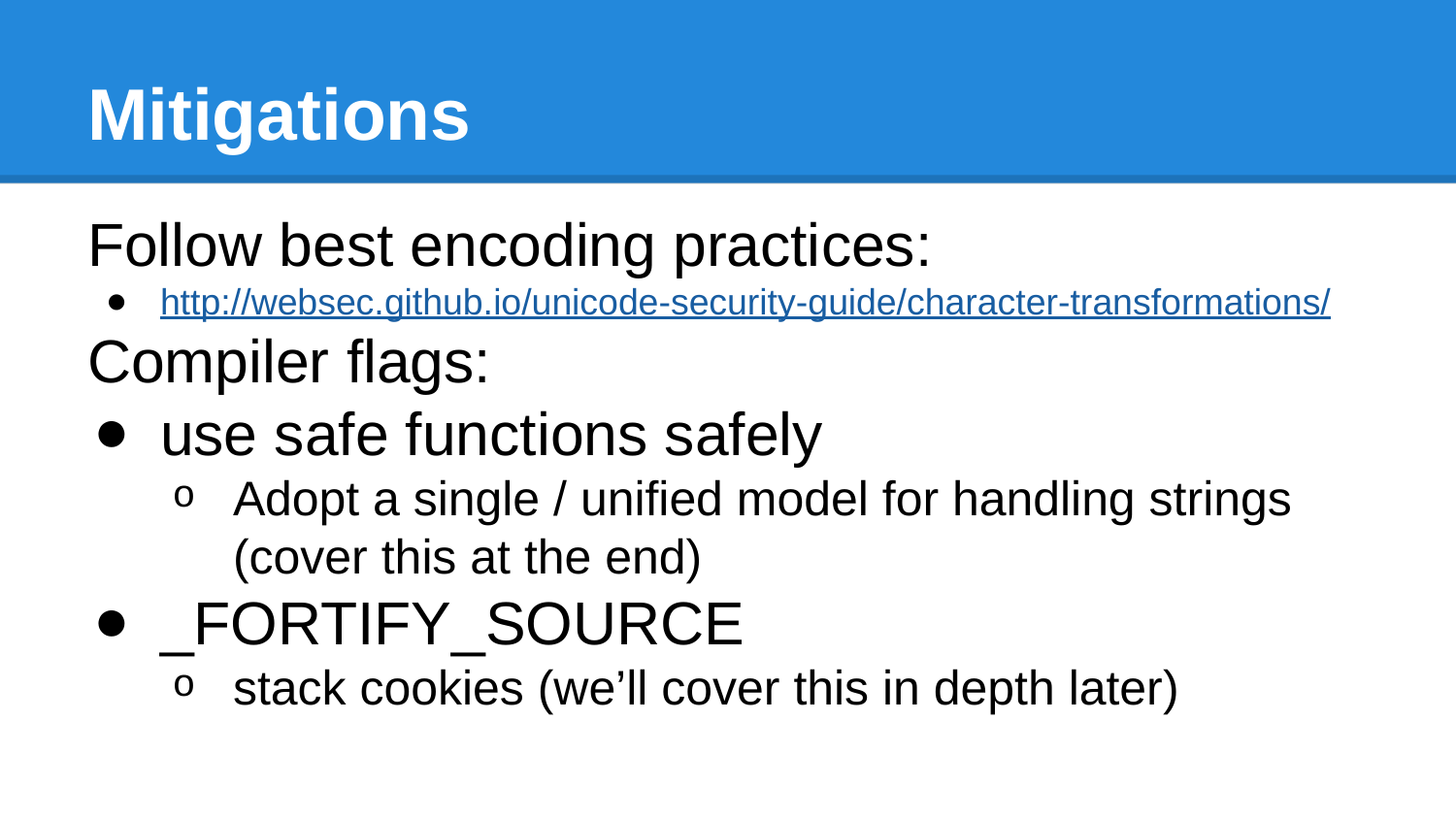

# Mitigations
Follow best encoding practices:
http://websec.github.io/unicode-security-guide/character-transformations/
Compiler flags:
use safe functions safely
Adopt a single / unified model for handling strings (cover this at the end)
_FORTIFY_SOURCE
stack cookies (we’ll cover this in depth later)